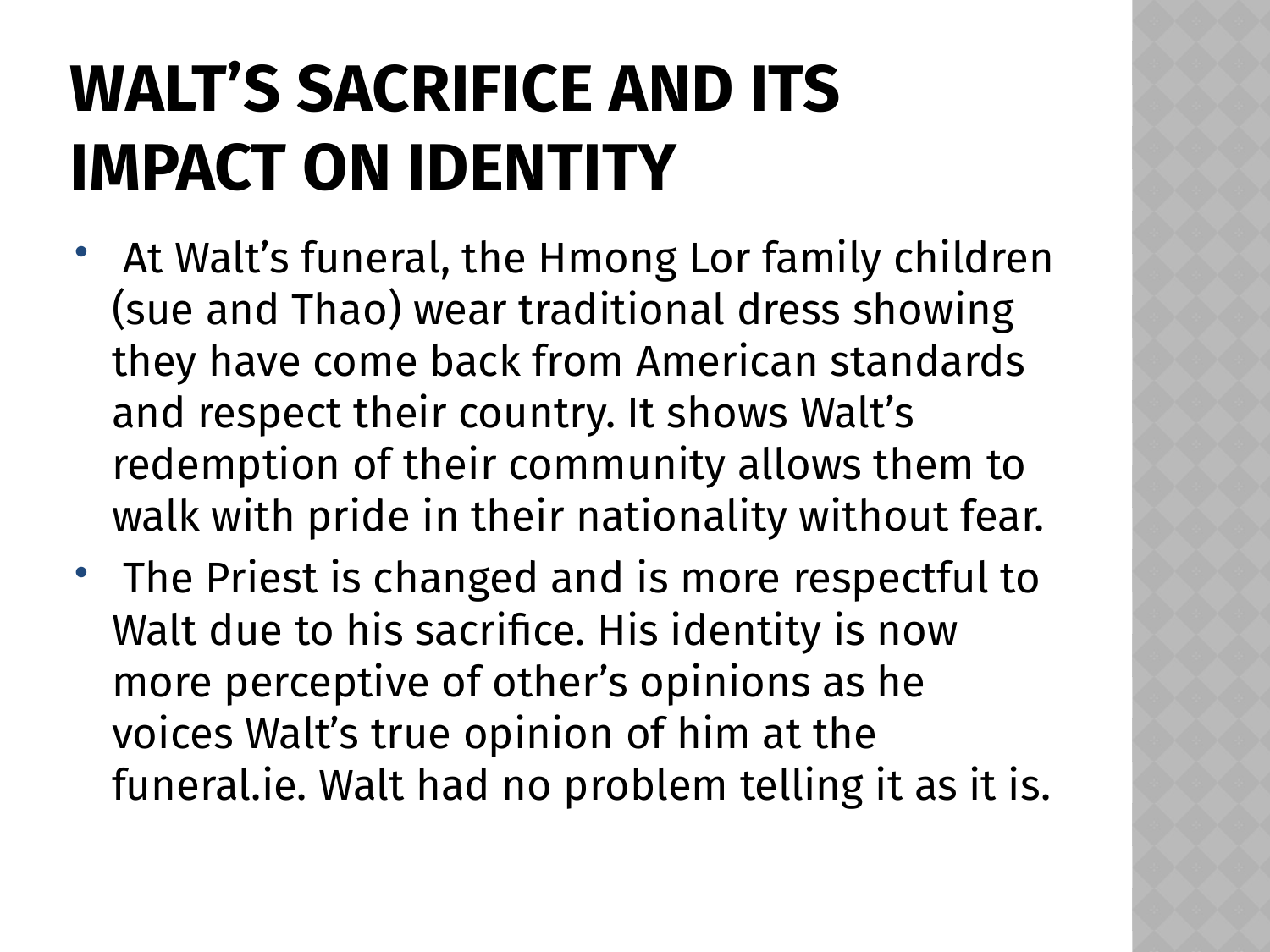

# Walt’s sacrifice and its impact on identity
 At Walt’s funeral, the Hmong Lor family children (sue and Thao) wear traditional dress showing they have come back from American standards and respect their country. It shows Walt’s redemption of their community allows them to walk with pride in their nationality without fear.
 The Priest is changed and is more respectful to Walt due to his sacrifice. His identity is now more perceptive of other’s opinions as he voices Walt’s true opinion of him at the funeral.ie. Walt had no problem telling it as it is.